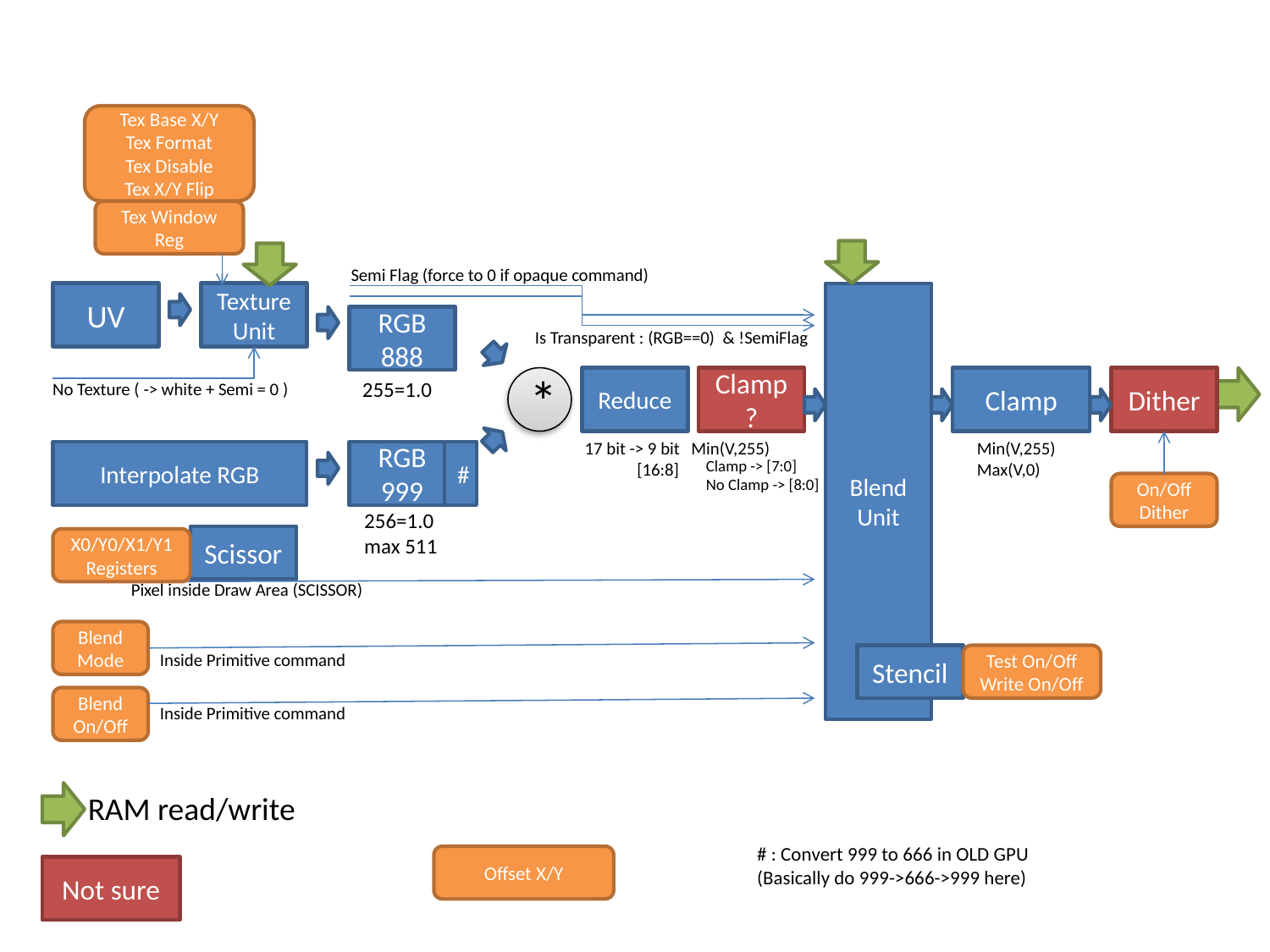

Tex Base X/Y
Tex Format
Tex Disable
Tex X/Y Flip
Tex Window
Reg

Semi Flag (force to 0 if opaque command)
Blend
Unit
UV
Texture
Unit

RGB
888
Is Transparent : (RGB==0)  & !SemiFlag

*
Reduce
Clamp ?
Clamp
Dither
255=1.0
No Texture ( -> white + Semi = 0 )

17 bit -> 9 bit
             [16:8]
Min(V,255)
Min(V,255)
#
Interpolate RGB
RGB
999
Clamp -> [7:0]
No Clamp -> [8:0]

Max(V,0)
On/Off
Dither
256=1.0
max 511
Scissor
X0/Y0/X1/Y1 Registers
Pixel inside Draw Area (SCISSOR)
Blend
Mode
Inside Primitive command
Stencil
Test On/Off
Write On/Off
Blend
On/Off
Inside Primitive command
RAM read/write

# : Convert 999 to 666 in OLD GPU (Basically do 999->666->999 here)
Offset X/Y
Not sure